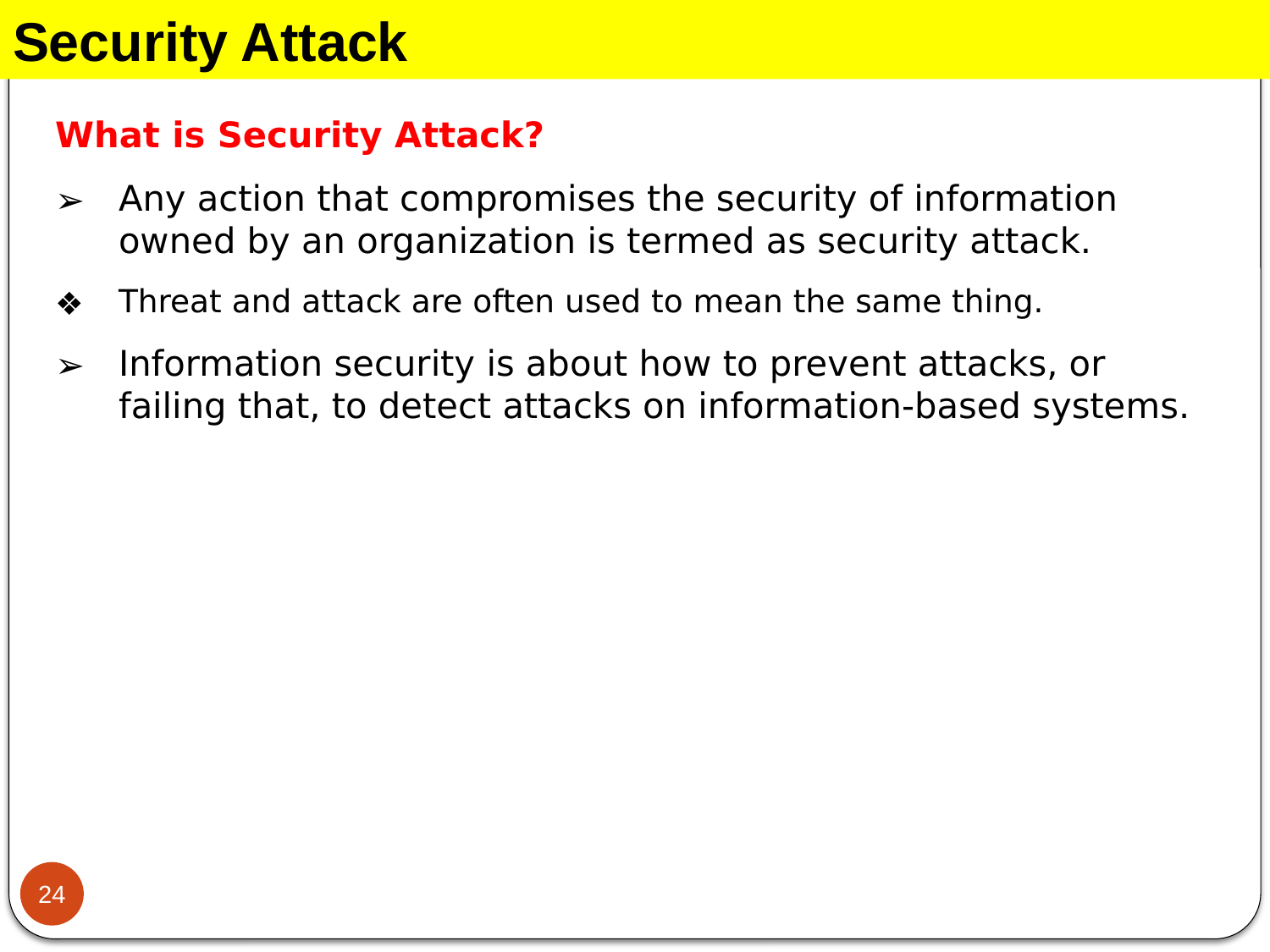

Security Attack
What is Security Attack?
Any action that compromises the security of information owned by an organization is termed as security attack.
Threat and attack are often used to mean the same thing.
Information security is about how to prevent attacks, or failing that, to detect attacks on information-based systems.
24